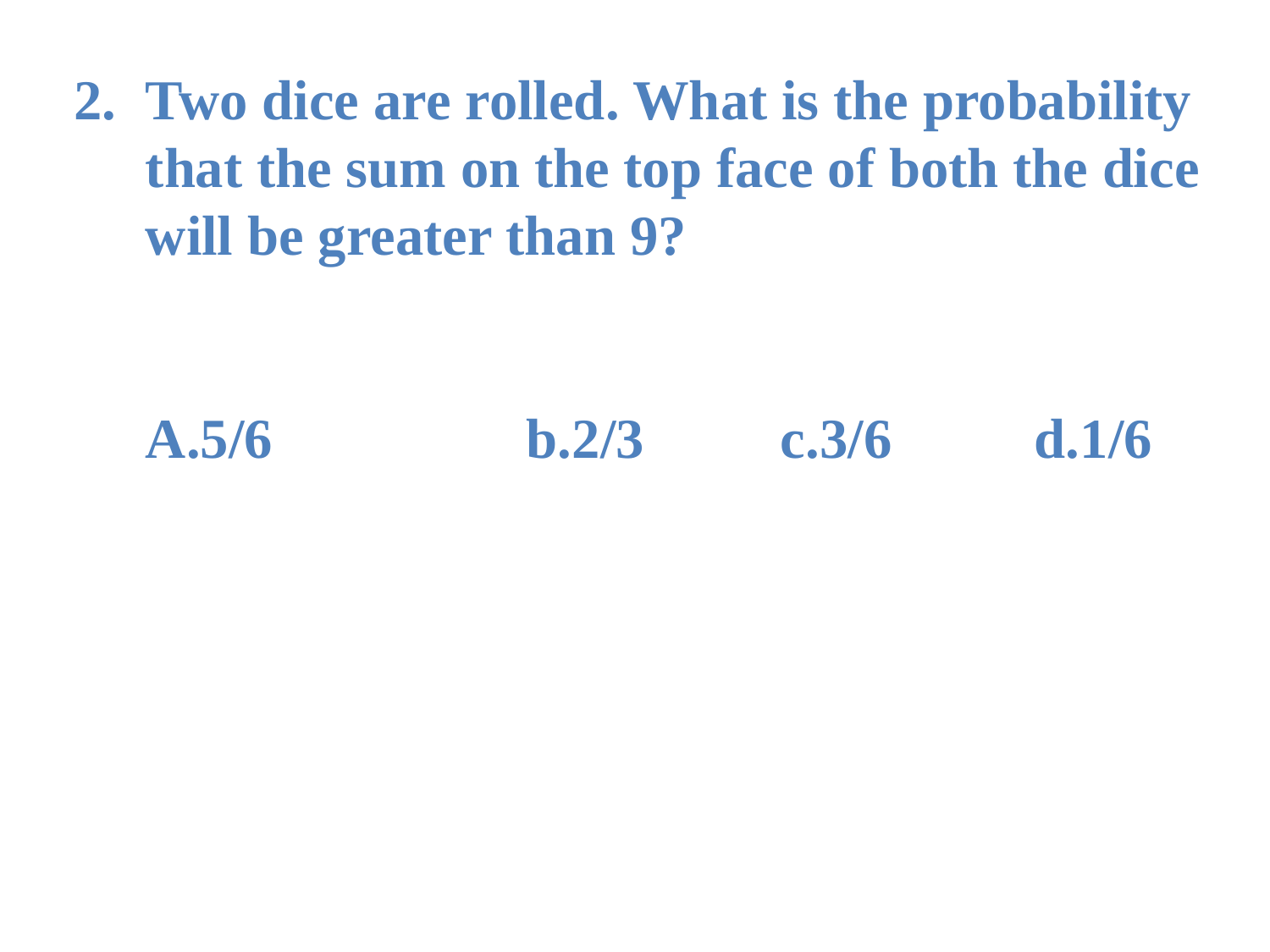

# Two dice are rolled. What is the probability that the sum on the top face of both the dice will be greater than 9? A.5/6		b.2/3		c.3/6		d.1/6